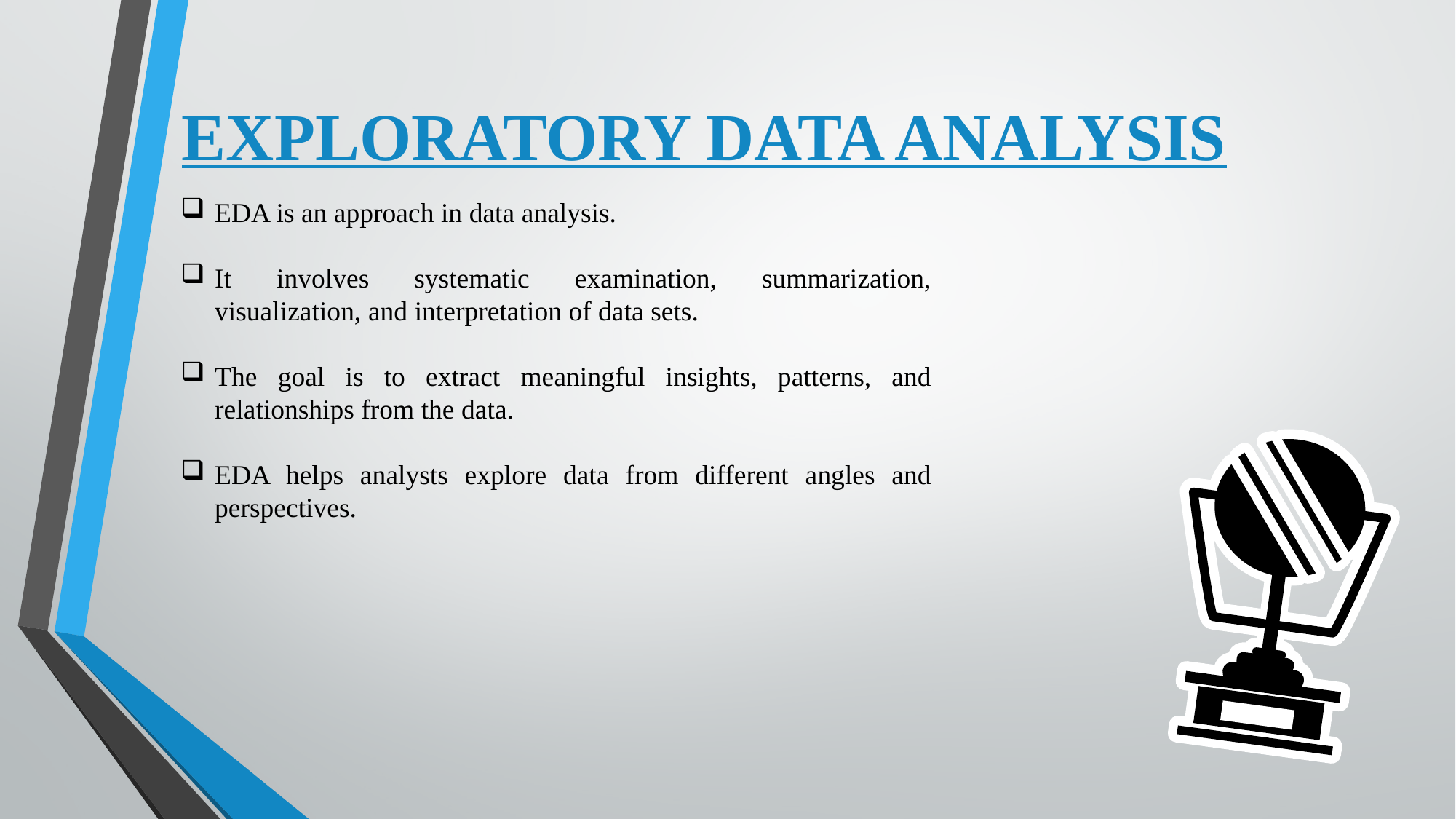

EXPLORATORY DATA ANALYSIS
EDA is an approach in data analysis.

It involves systematic examination, summarization, visualization, and interpretation of data sets.

The goal is to extract meaningful insights, patterns, and relationships from the data.

EDA helps analysts explore data from different angles and perspectives.